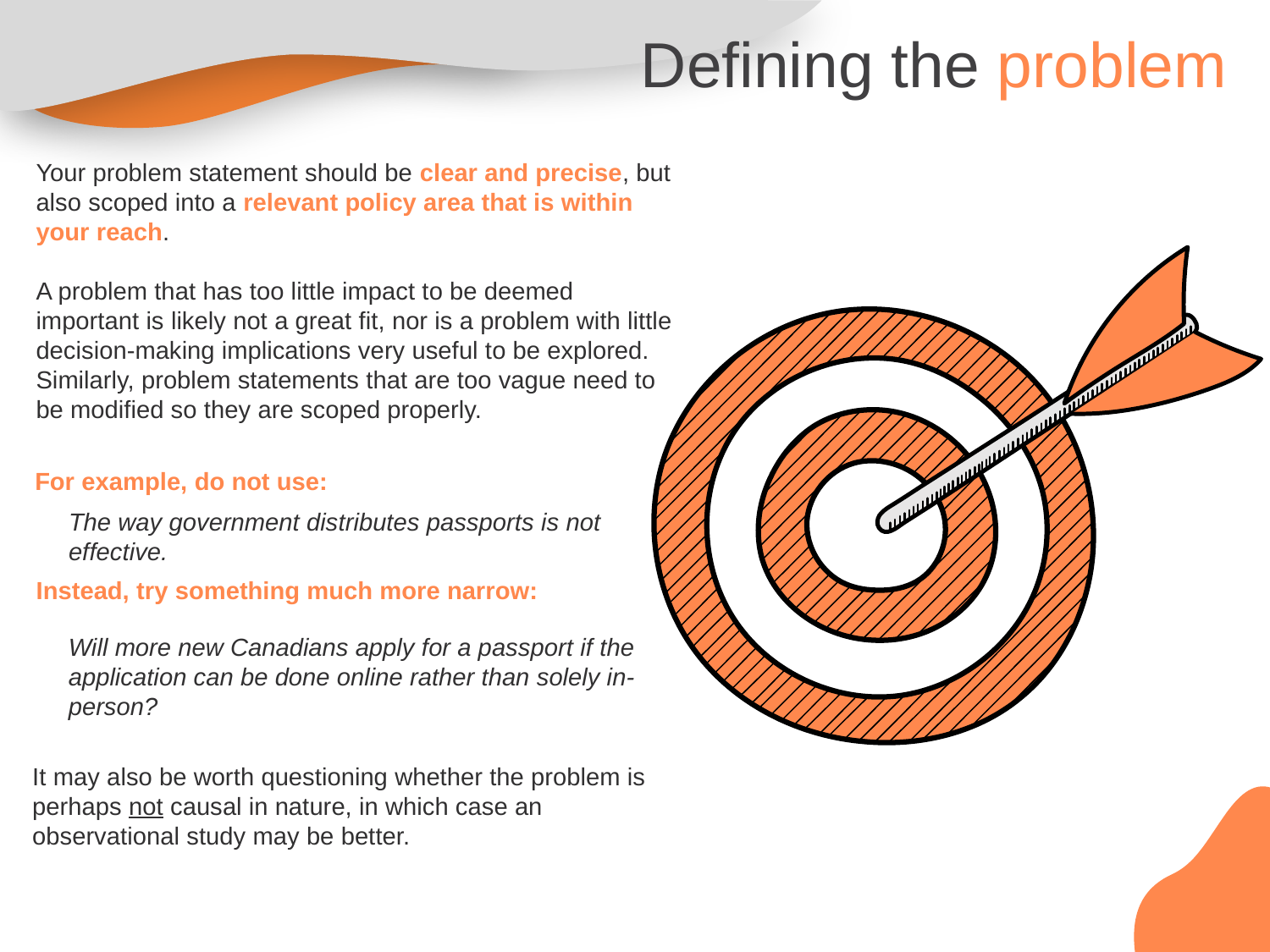

Defining the problem
Your problem statement should be clear and precise, but also scoped into a relevant policy area that is within your reach.

A problem that has too little impact to be deemed important is likely not a great fit, nor is a problem with little decision-making implications very useful to be explored. Similarly, problem statements that are too vague need to be modified so they are scoped properly.

For example, do not use:
The way government distributes passports is not effective.
Instead, try something much more narrow:
Will more new Canadians apply for a passport if the application can be done online rather than solely in-person?
It may also be worth questioning whether the problem is perhaps not causal in nature, in which case an observational study may be better.